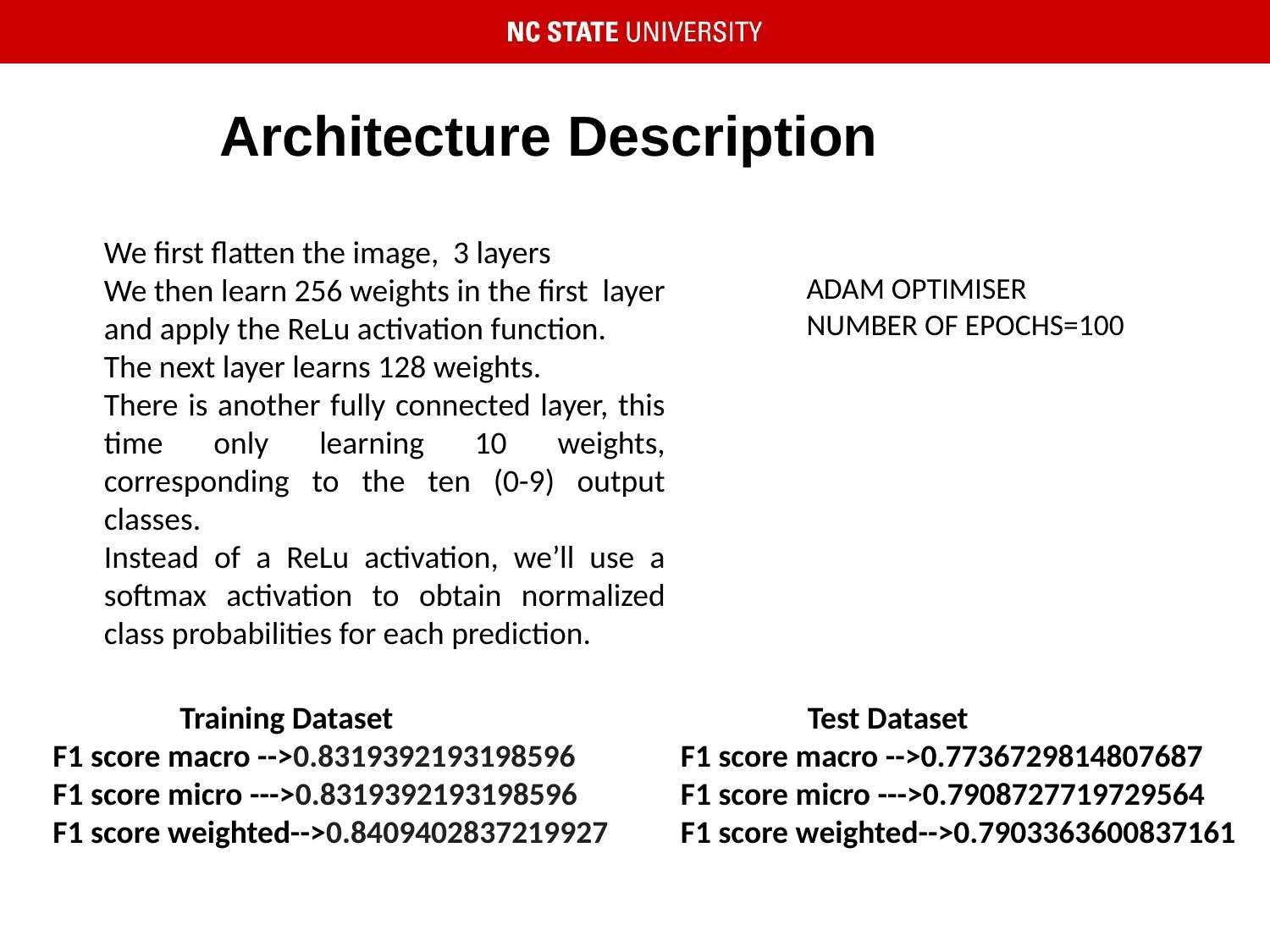

# Architecture Description
We first flatten the image,  3 layers
We then learn 256 weights in the first  layer and apply the ReLu activation function.
The next layer learns 128 weights.
There is another fully connected layer, this time only learning 10 weights, corresponding to the ten (0-9) output classes.
Instead of a ReLu activation, we’ll use a softmax activation to obtain normalized class probabilities for each prediction.
ADAM OPTIMISER
NUMBER OF EPOCHS=100
Training Dataset
F1 score macro -->0.8319392193198596
F1 score micro --->0.8319392193198596
F1 score weighted-->0.8409402837219927
Test Dataset
F1 score macro -->0.7736729814807687
F1 score micro --->0.7908727719729564
F1 score weighted-->0.7903363600837161